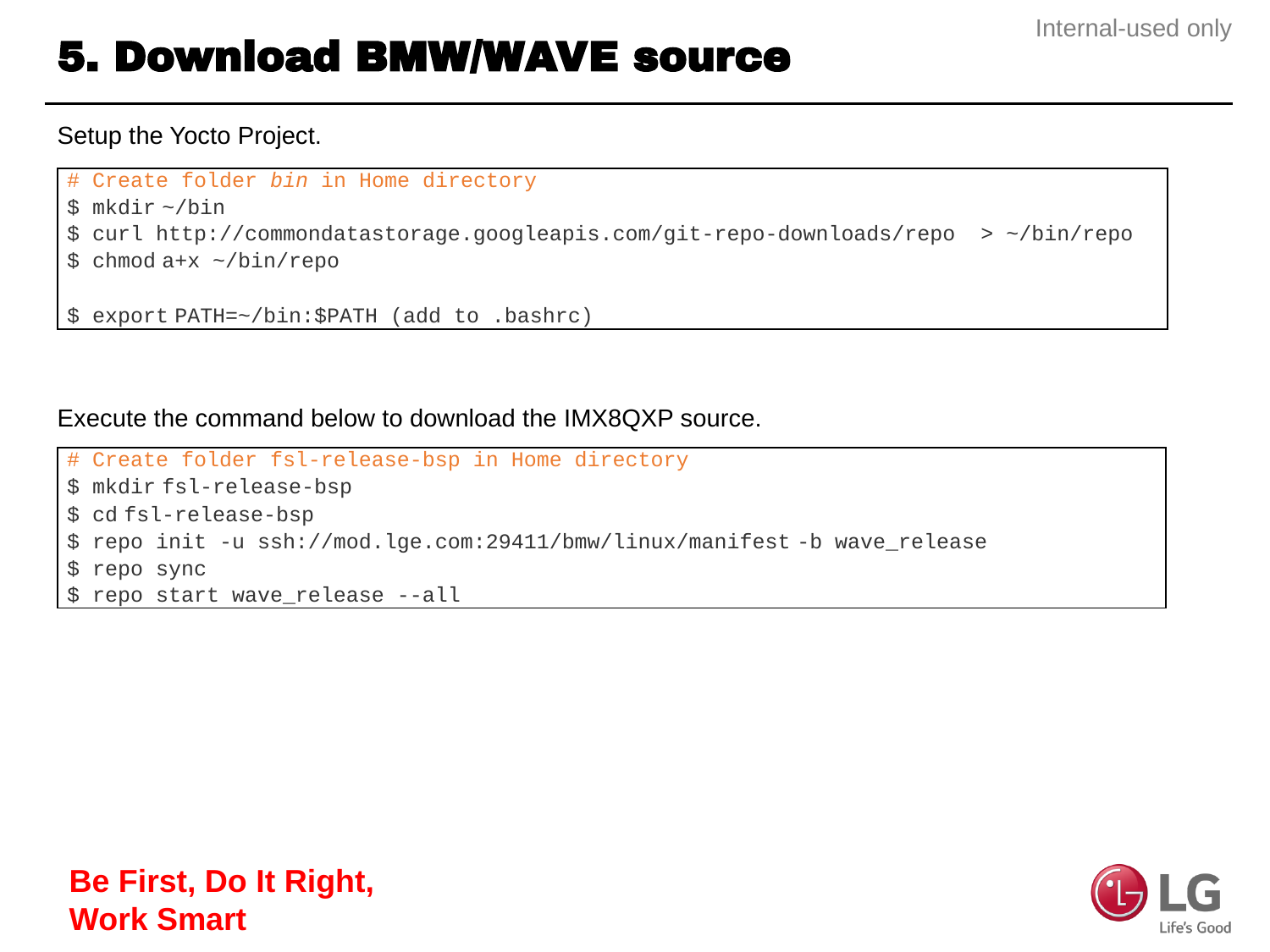

# 5. Download BMW/WAVE source
Setup the Yocto Project.

Execute the command below to download the IMX8QXP source.

| # Create folder bin in Home directory $ mkdir ~/bin $ curl http://commondatastorage.googleapis.com/git-repo-downloads/repo > ~/bin/repo $ chmod a+x ~/bin/repo    $ export PATH=~/bin:$PATH (add to .bashrc) |
| --- |
| # Create folder fsl-release-bsp in Home directory $ mkdir fsl-release-bsp $ cd fsl-release-bsp $ repo init -u ssh://mod.lge.com:29411/bmw/linux/manifest -b wave\_release $ repo sync $ repo start wave\_release --all |
| --- |